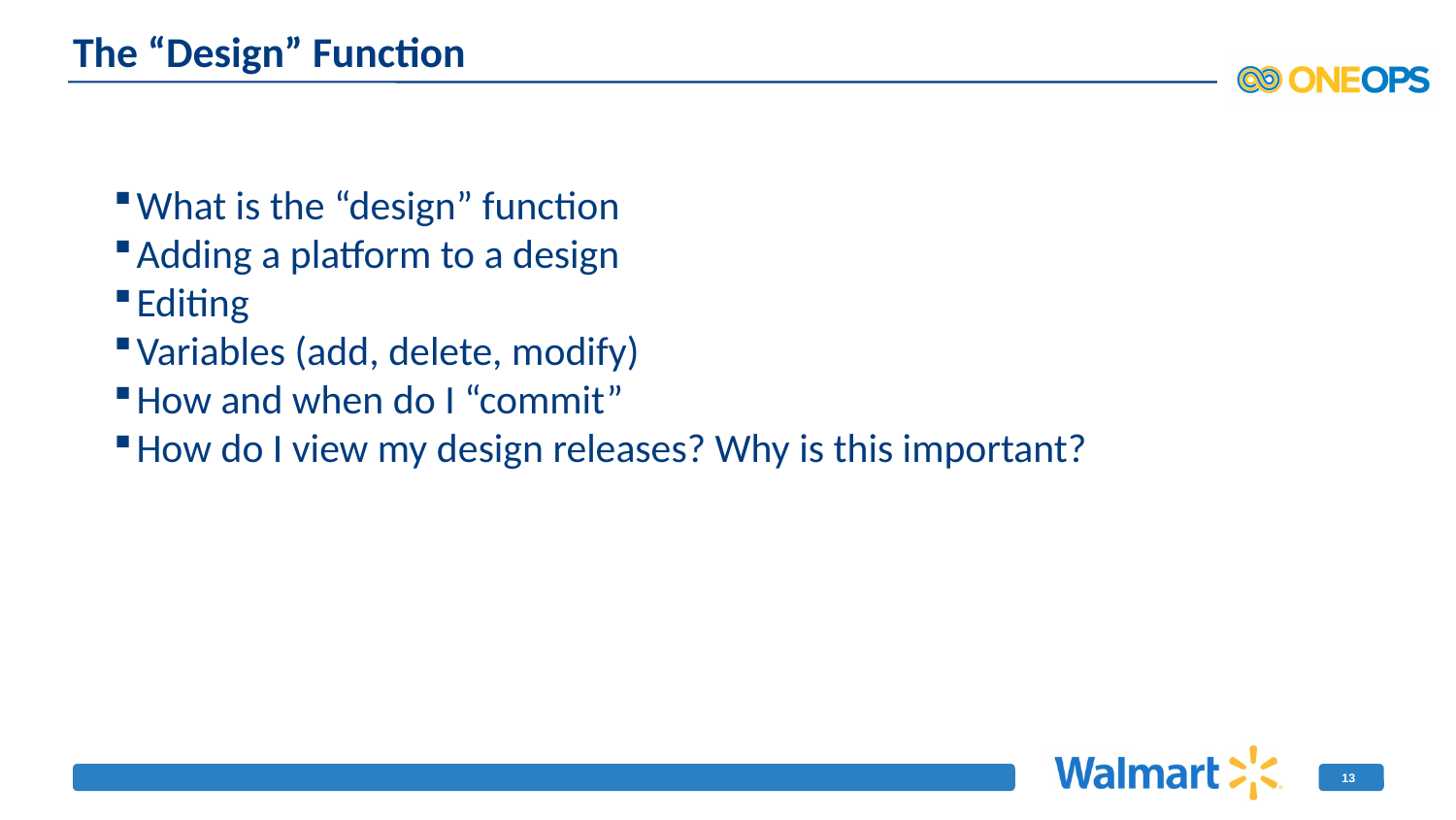

# The “Design” Function

What is the “design” function
Adding a platform to a design
Editing
Variables (add, delete, modify)
How and when do I “commit”
How do I view my design releases? Why is this important?

13